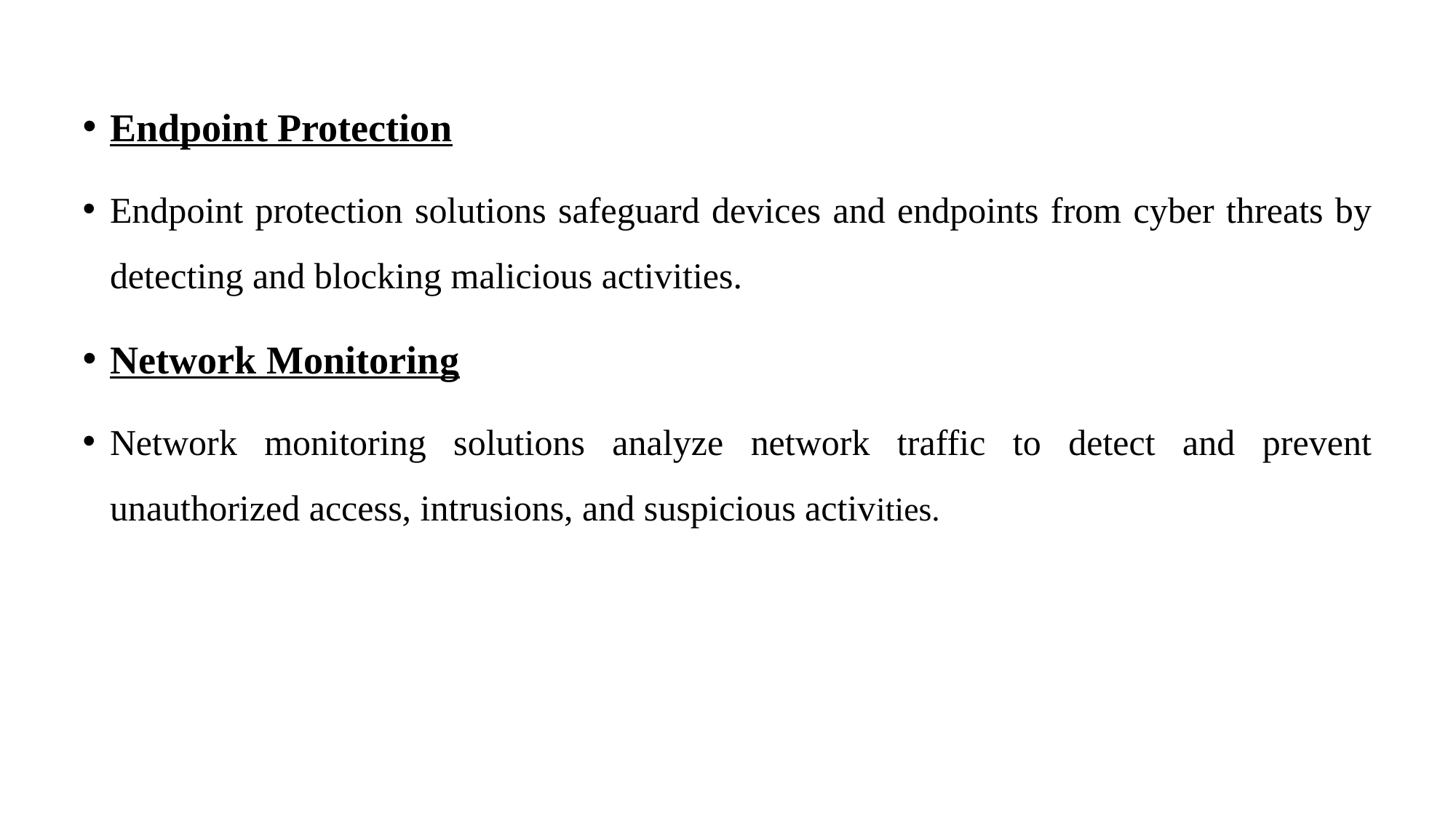

Endpoint Protection
Endpoint protection solutions safeguard devices and endpoints from cyber threats by detecting and blocking malicious activities.
Network Monitoring
Network monitoring solutions analyze network traffic to detect and prevent unauthorized access, intrusions, and suspicious activities.